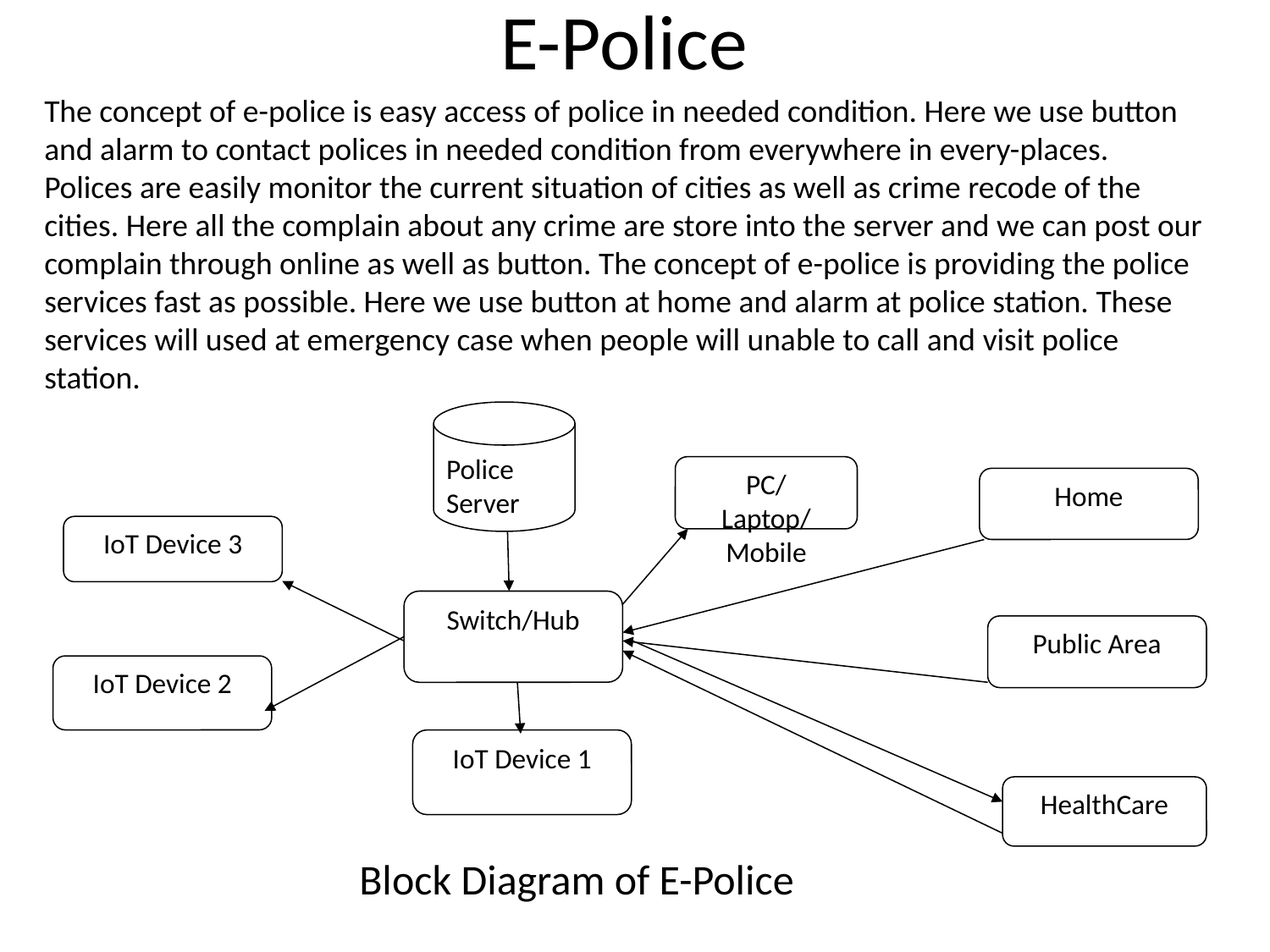

# E-Police
The concept of e-police is easy access of police in needed condition. Here we use button and alarm to contact polices in needed condition from everywhere in every-places. Polices are easily monitor the current situation of cities as well as crime recode of the cities. Here all the complain about any crime are store into the server and we can post our complain through online as well as button. The concept of e-police is providing the police services fast as possible. Here we use button at home and alarm at police station. These services will used at emergency case when people will unable to call and visit police station.
Police Server
PC/Laptop/Mobile
Home
IoT Device 3

Switch/Hub
Public Area
IoT Device 2

IoT Device 1
HealthCare
Block Diagram of E-Police